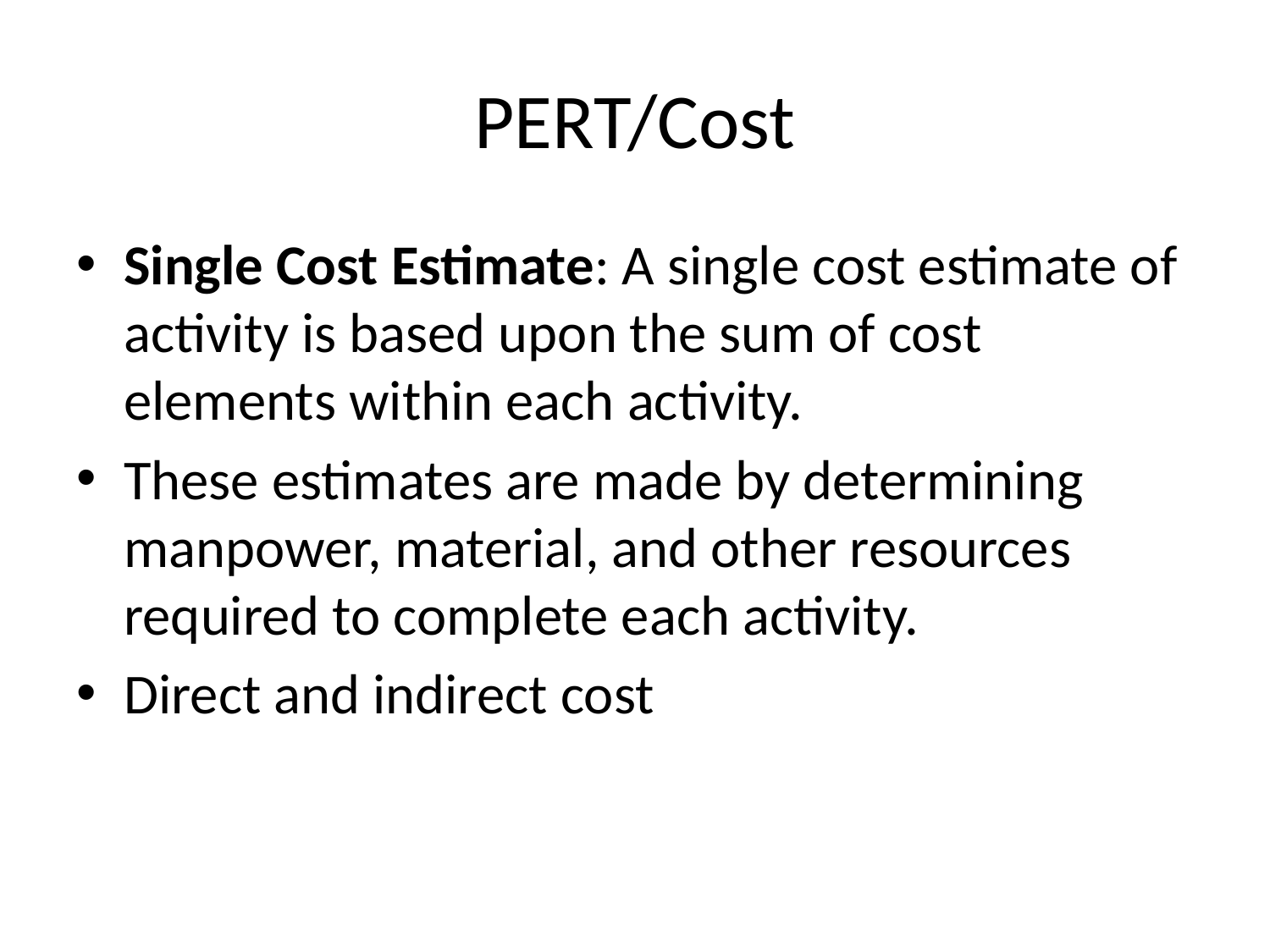

# PERT/Cost
Single Cost Estimate: A single cost estimate of activity is based upon the sum of cost elements within each activity.
These estimates are made by determining manpower, material, and other resources required to complete each activity.
Direct and indirect cost